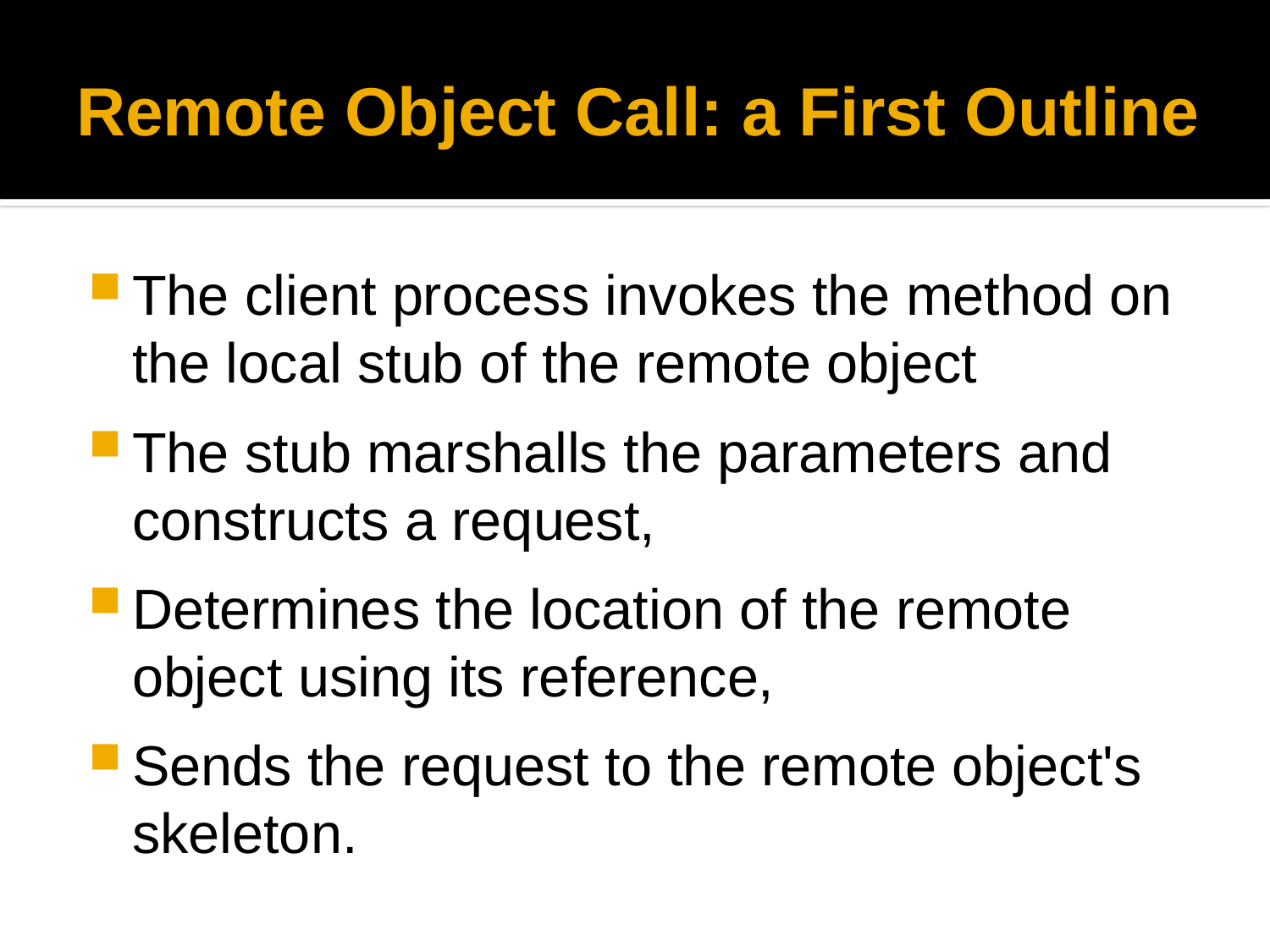

# Remote Object Call: a First Outline
The client process invokes the method on the local stub of the remote object
The stub marshalls the parameters and constructs a request,
Determines the location of the remote object using its reference,
Sends the request to the remote object's skeleton.